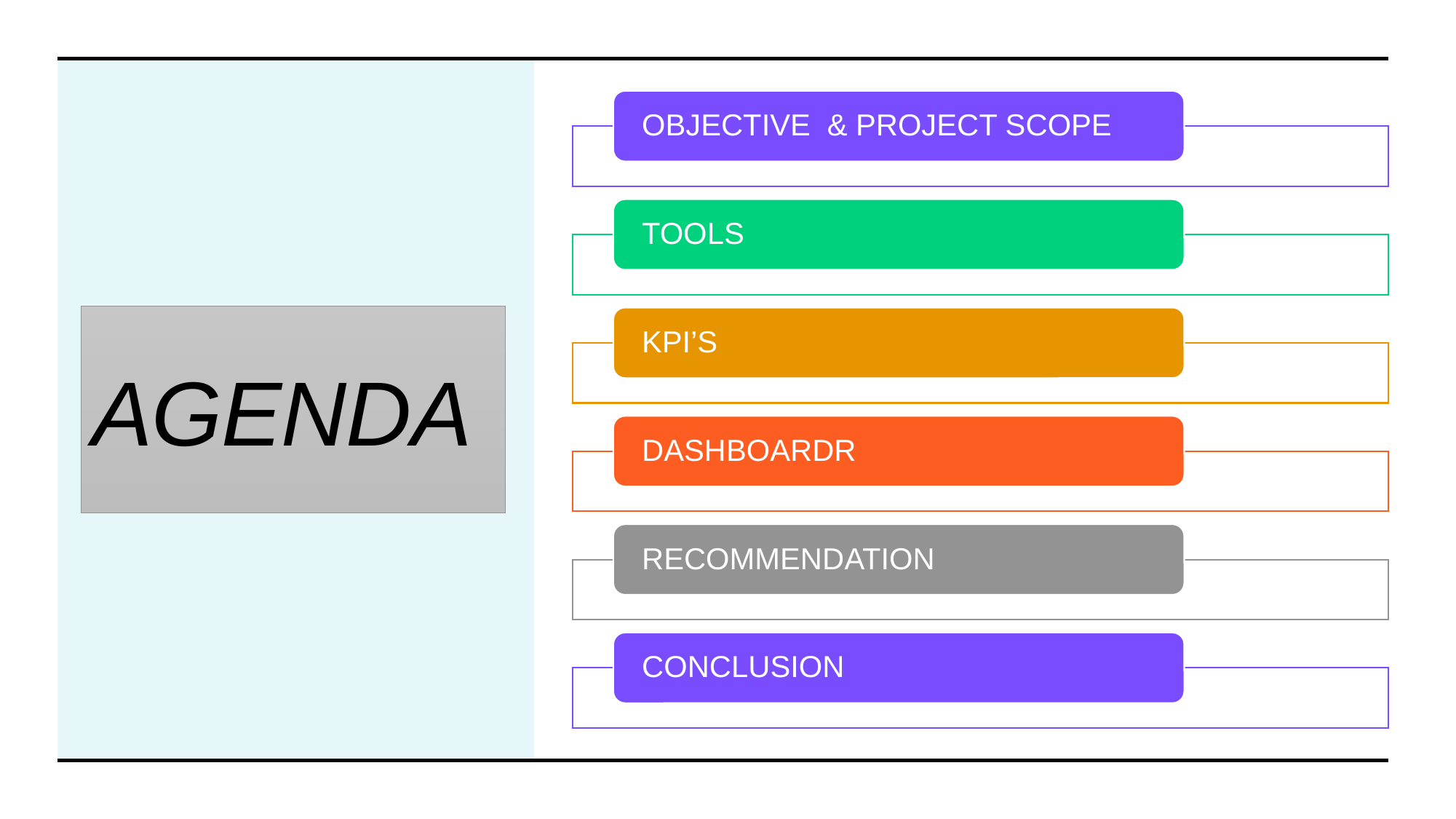

OBJECTIVE  & Project Scope
TOOLS
KPI’S
DASHBOARDR
RECOMMENDATION
CONCLUSION
AGENDA